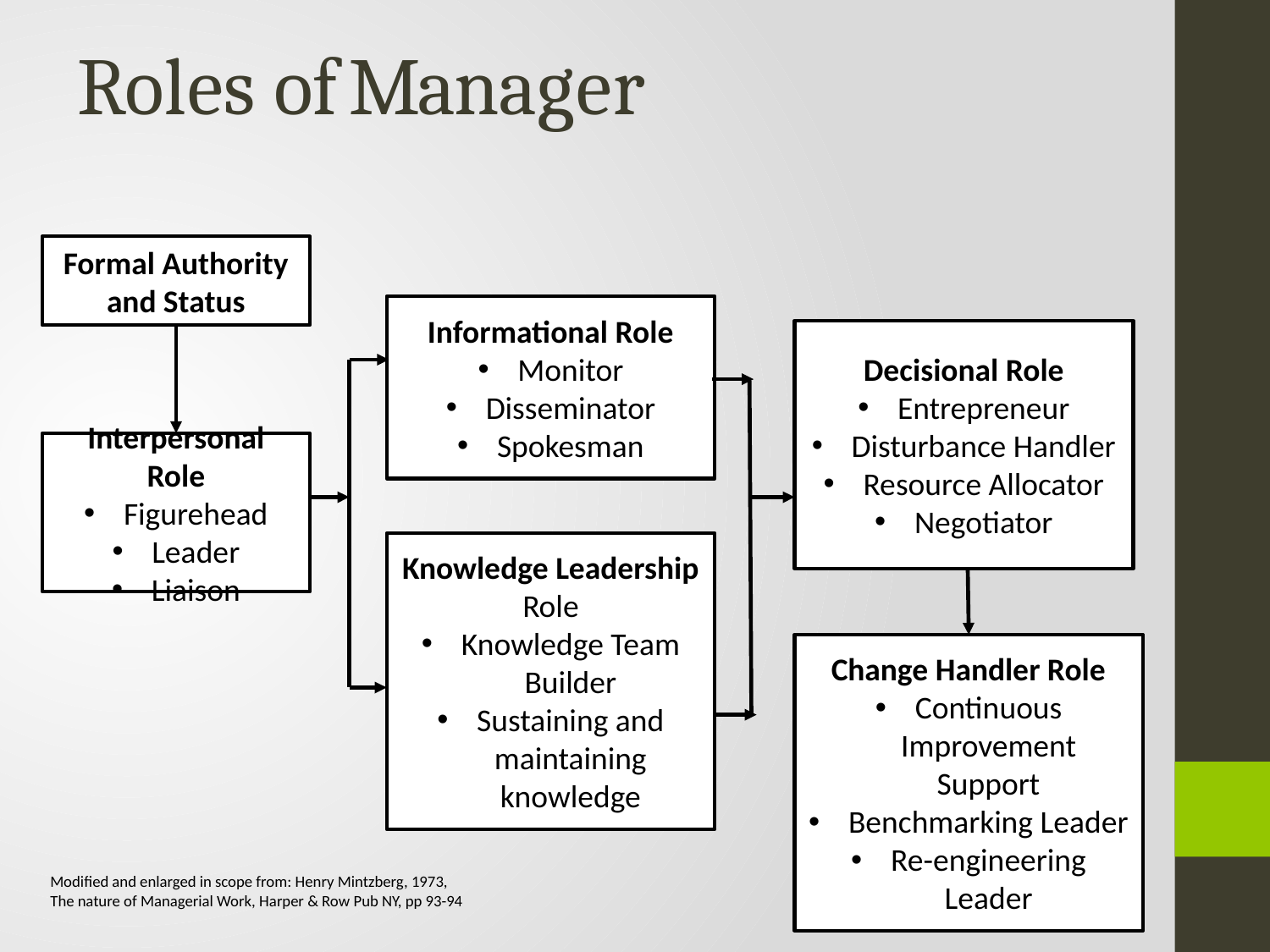

# Roles of Manager
Formal Authority and Status
Informational Role
Monitor
Disseminator
Spokesman
Decisional Role
Entrepreneur
Disturbance Handler
Resource Allocator
Negotiator
Interpersonal Role
Figurehead
Leader
Liaison
Knowledge Leadership Role
Knowledge Team Builder
Sustaining and maintaining knowledge
Change Handler Role
Continuous Improvement Support
Benchmarking Leader
Re-engineering Leader
Modified and enlarged in scope from: Henry Mintzberg, 1973,
The nature of Managerial Work, Harper & Row Pub NY, pp 93-94